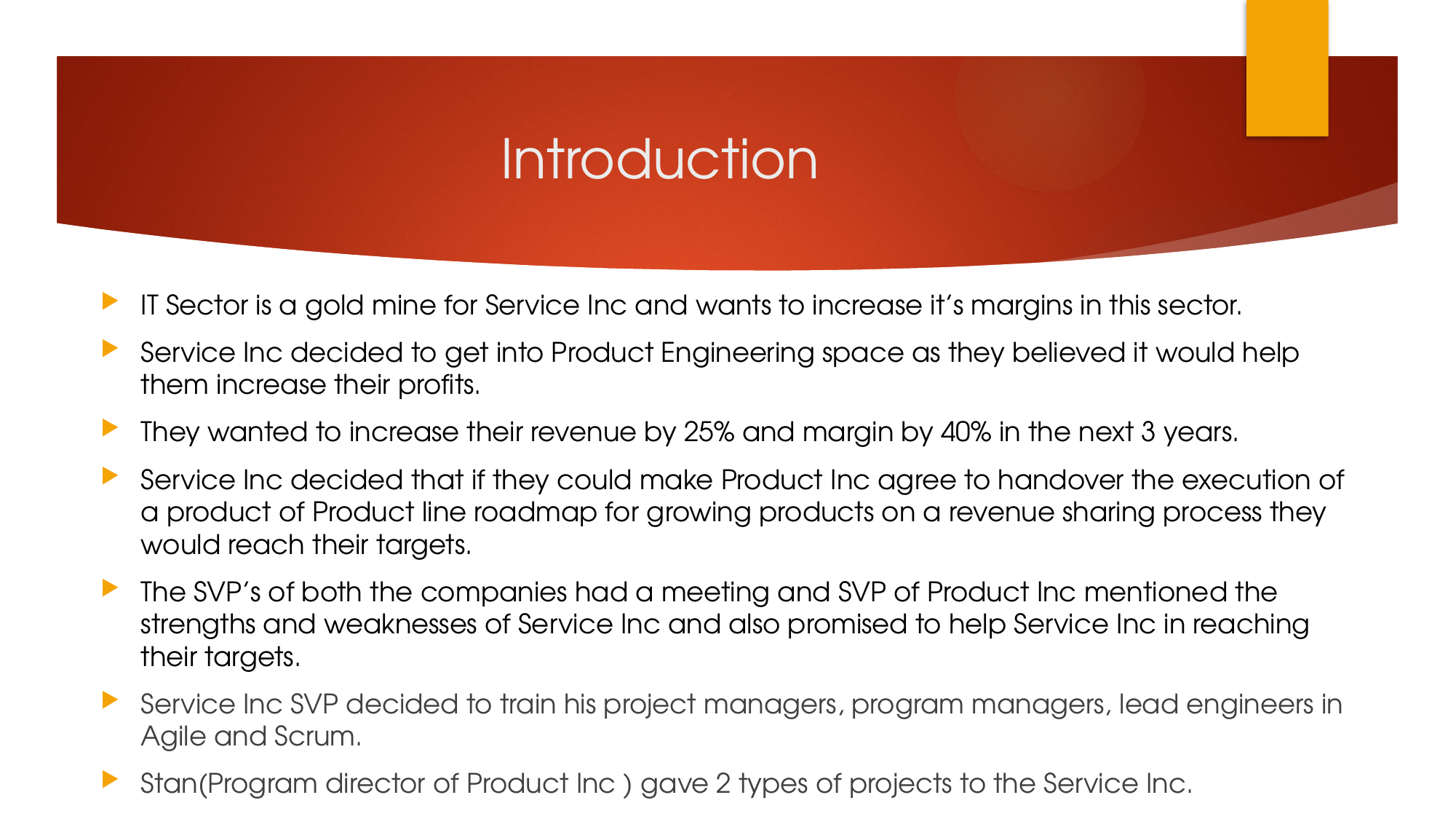

# Introduction
IT Sector is a gold mine for Service Inc and wants to increase it’s margins in this sector.
Service Inc decided to get into Product Engineering space as they believed it would help them increase their profits.
They wanted to increase their revenue by 25% and margin by 40% in the next 3 years.
Service Inc decided that if they could make Product Inc agree to handover the execution of a product of Product line roadmap for growing products on a revenue sharing process they would reach their targets.
The SVP’s of both the companies had a meeting and SVP of Product Inc mentioned the strengths and weaknesses of Service Inc and also promised to help Service Inc in reaching their targets.
Service Inc SVP decided to train his project managers, program managers, lead engineers in Agile and Scrum.
Stan(Program director of Product Inc ) gave 2 types of projects to the Service Inc.